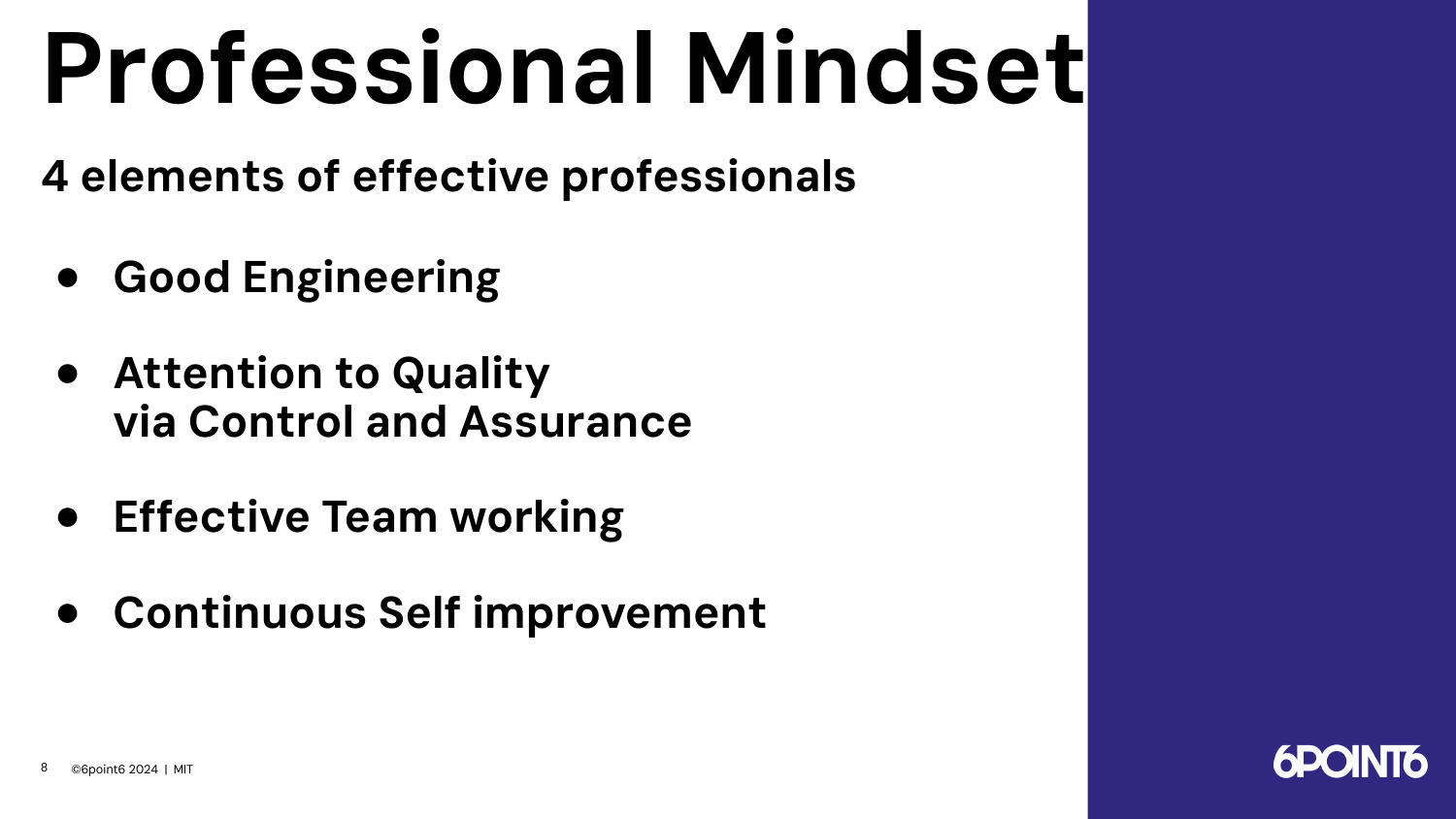

# Professional Mindset
4 elements of effective professionals
Good Engineering
Attention to Quality
via Control and Assurance
Effective Team working
Continuous Self improvement

8